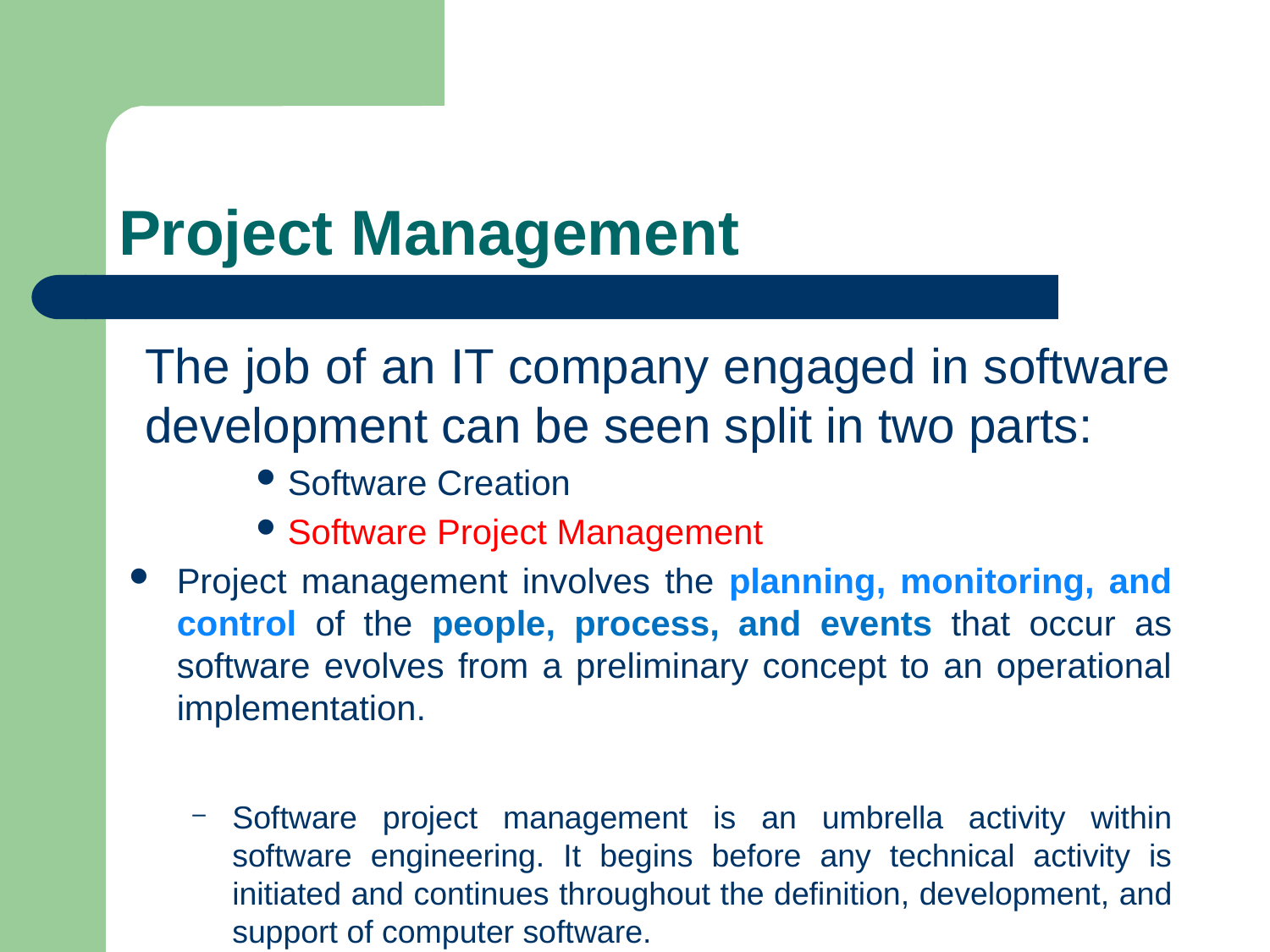

# Project Management
The job of an IT company engaged in software development can be seen split in two parts:
Software Creation
Software Project Management
Project management involves the planning, monitoring, and control of the people, process, and events that occur as software evolves from a preliminary concept to an operational implementation.

Software project management is an umbrella activity within software engineering. It begins before any technical activity is initiated and continues throughout the deﬁnition, development, and support of computer software.